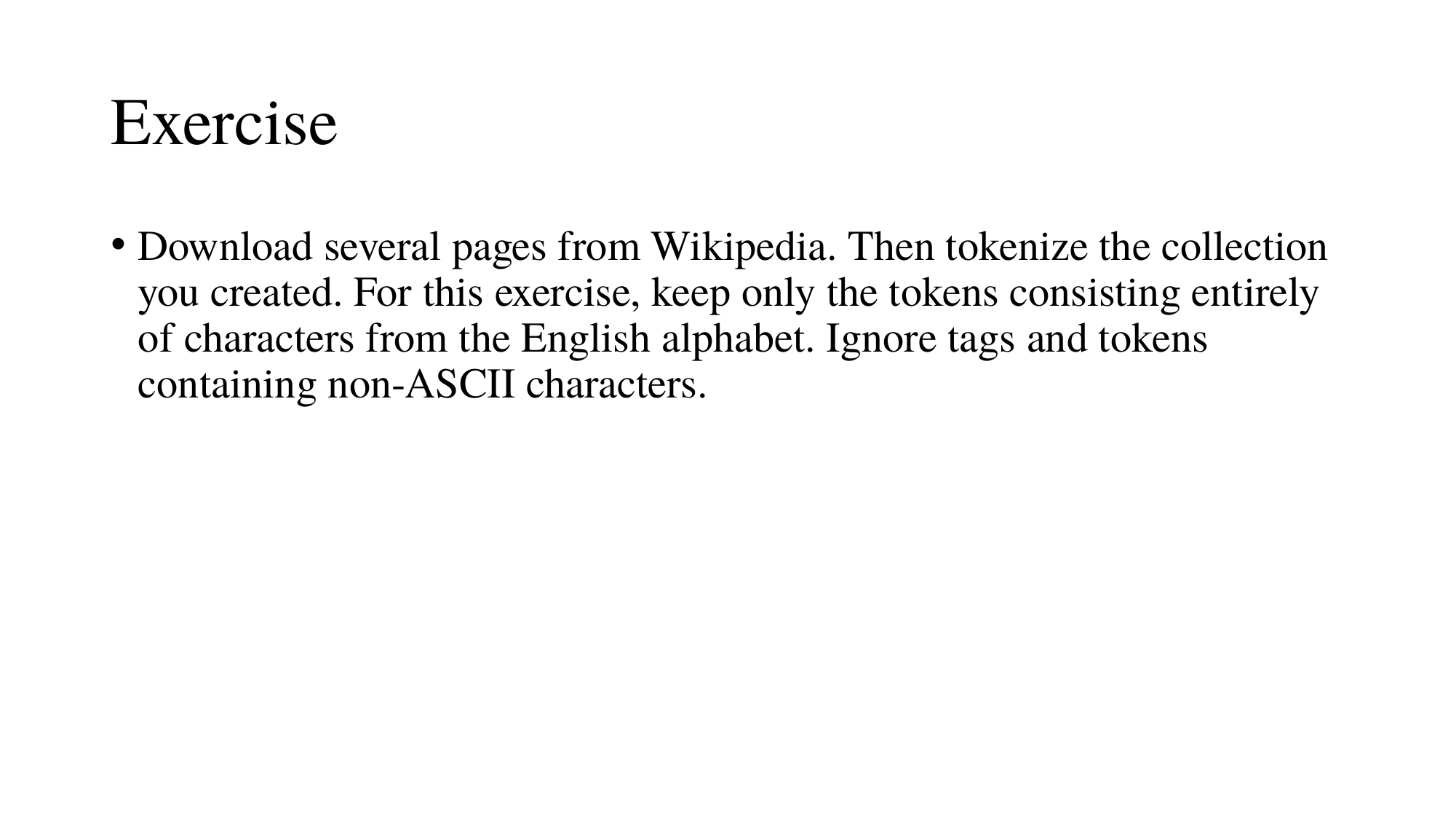

# Exercise
Download several pages from Wikipedia. Then tokenize the collection you created. For this exercise, keep only the tokens consisting entirely of characters from the English alphabet. Ignore tags and tokens containing non-ASCII characters.